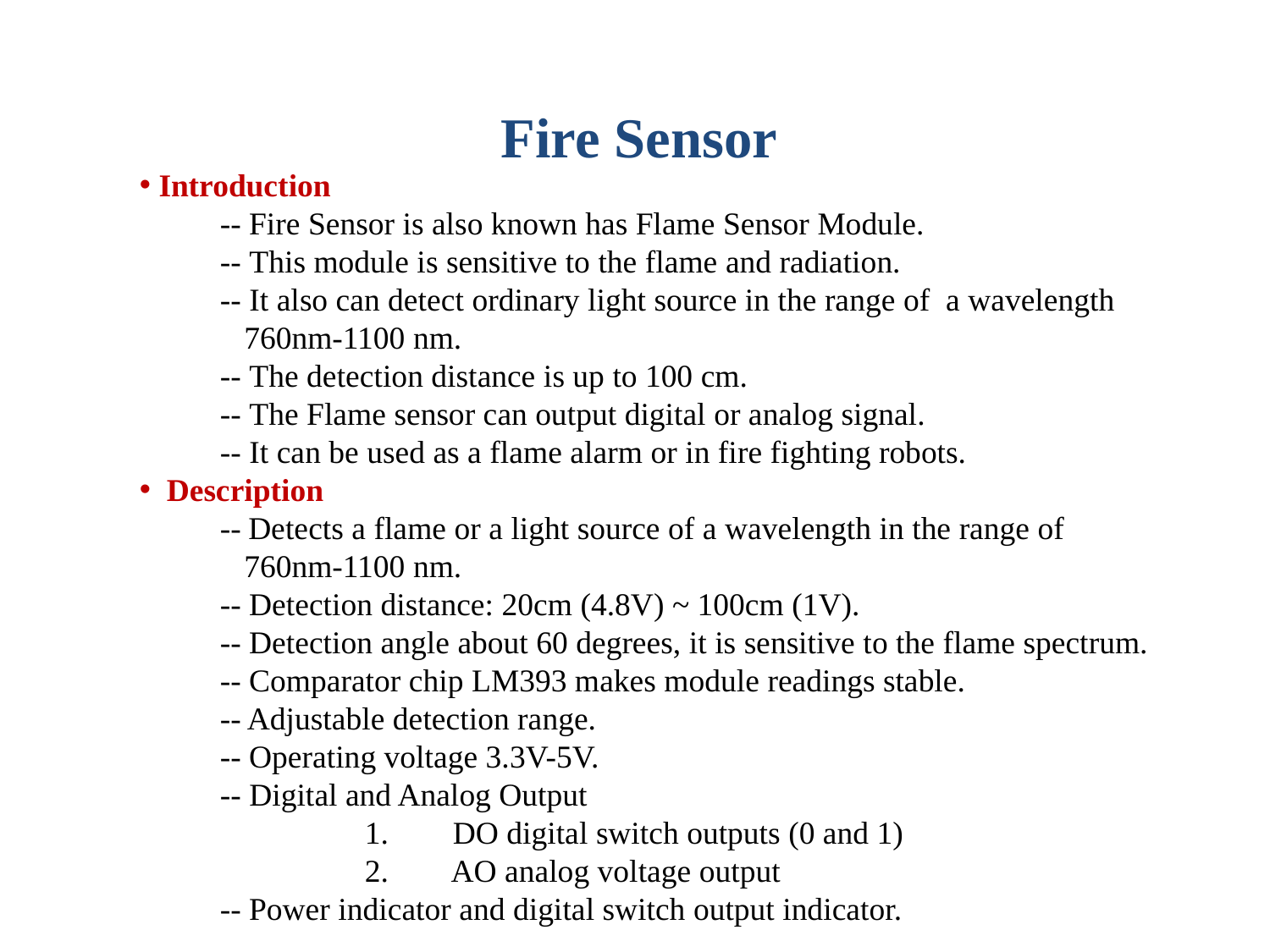

Fire Sensor
 Introduction
          -- Fire Sensor is also known has Flame Sensor Module.
          -- This module is sensitive to the flame and radiation.
          -- It also can detect ordinary light source in the range of  a wavelength
             760nm-1100 nm.
          -- The detection distance is up to 100 cm.
          -- The Flame sensor can output digital or analog signal.
          -- It can be used as a flame alarm or in fire fighting robots.
  Description
          -- Detects a flame or a light source of a wavelength in the range of
             760nm-1100 nm.
          -- Detection distance: 20cm (4.8V) ~ 100cm (1V).
          -- Detection angle about 60 degrees, it is sensitive to the flame spectrum.
          -- Comparator chip LM393 makes module readings stable.
          -- Adjustable detection range.
          -- Operating voltage 3.3V-5V.
          -- Digital and Analog Output
                            1.        DO digital switch outputs (0 and 1)
                            2.        AO analog voltage output
          -- Power indicator and digital switch output indicator.